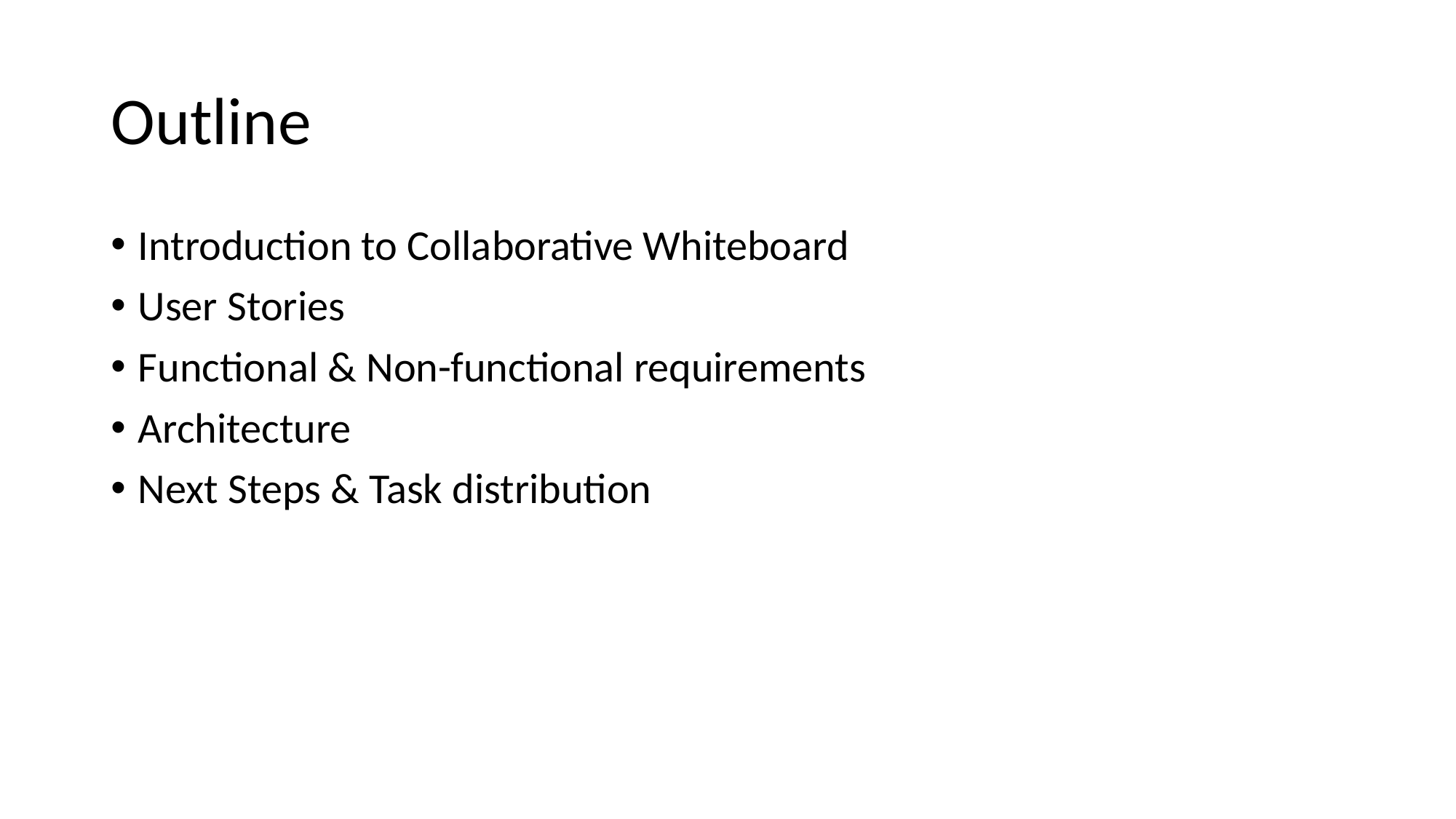

# Outline
Introduction to Collaborative Whiteboard
User Stories
Functional & Non-functional requirements
Architecture
Next Steps & Task distribution